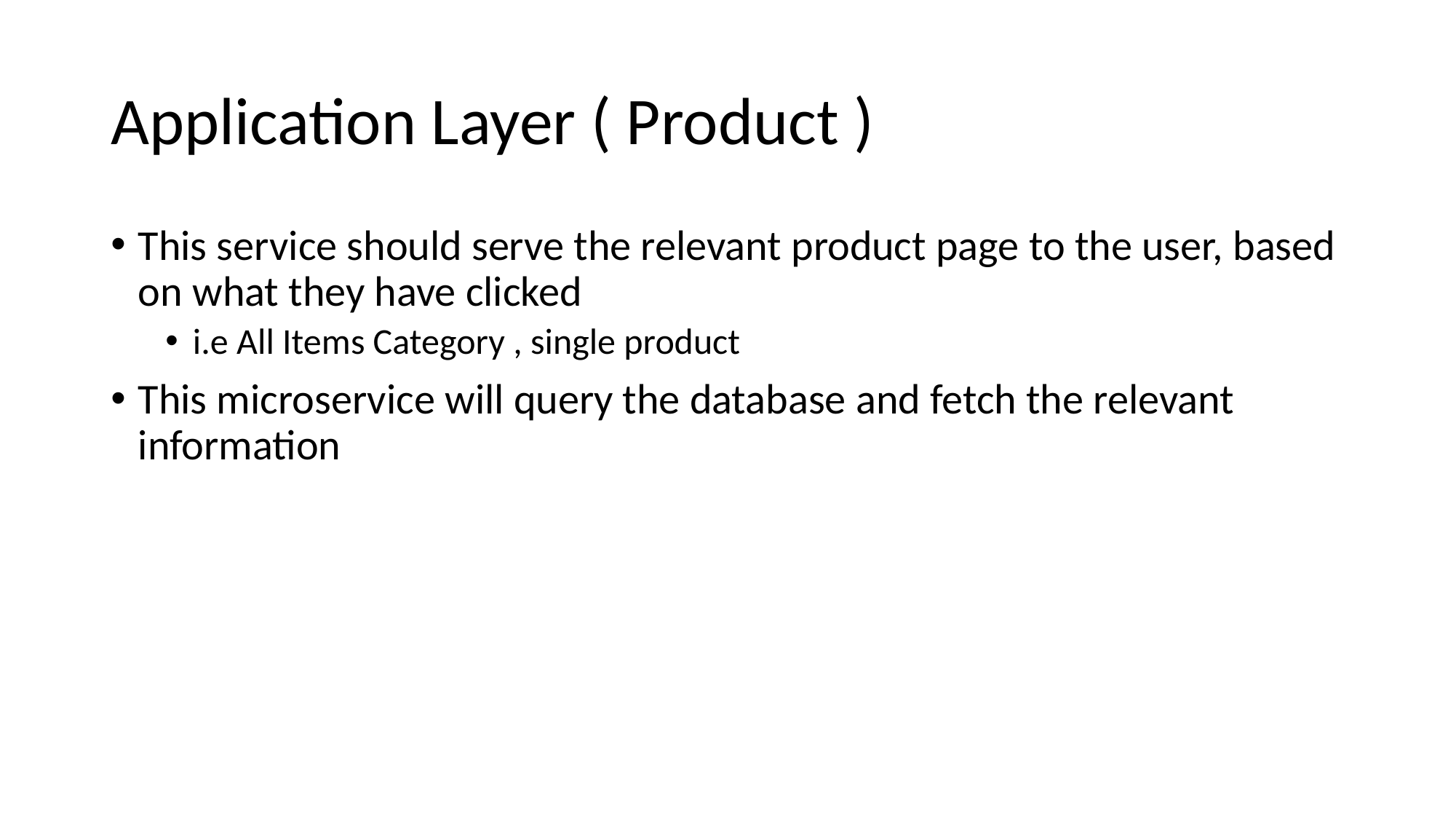

# Application Layer ( Product )
This service should serve the relevant product page to the user, based on what they have clicked
i.e All Items Category , single product
This microservice will query the database and fetch the relevant information